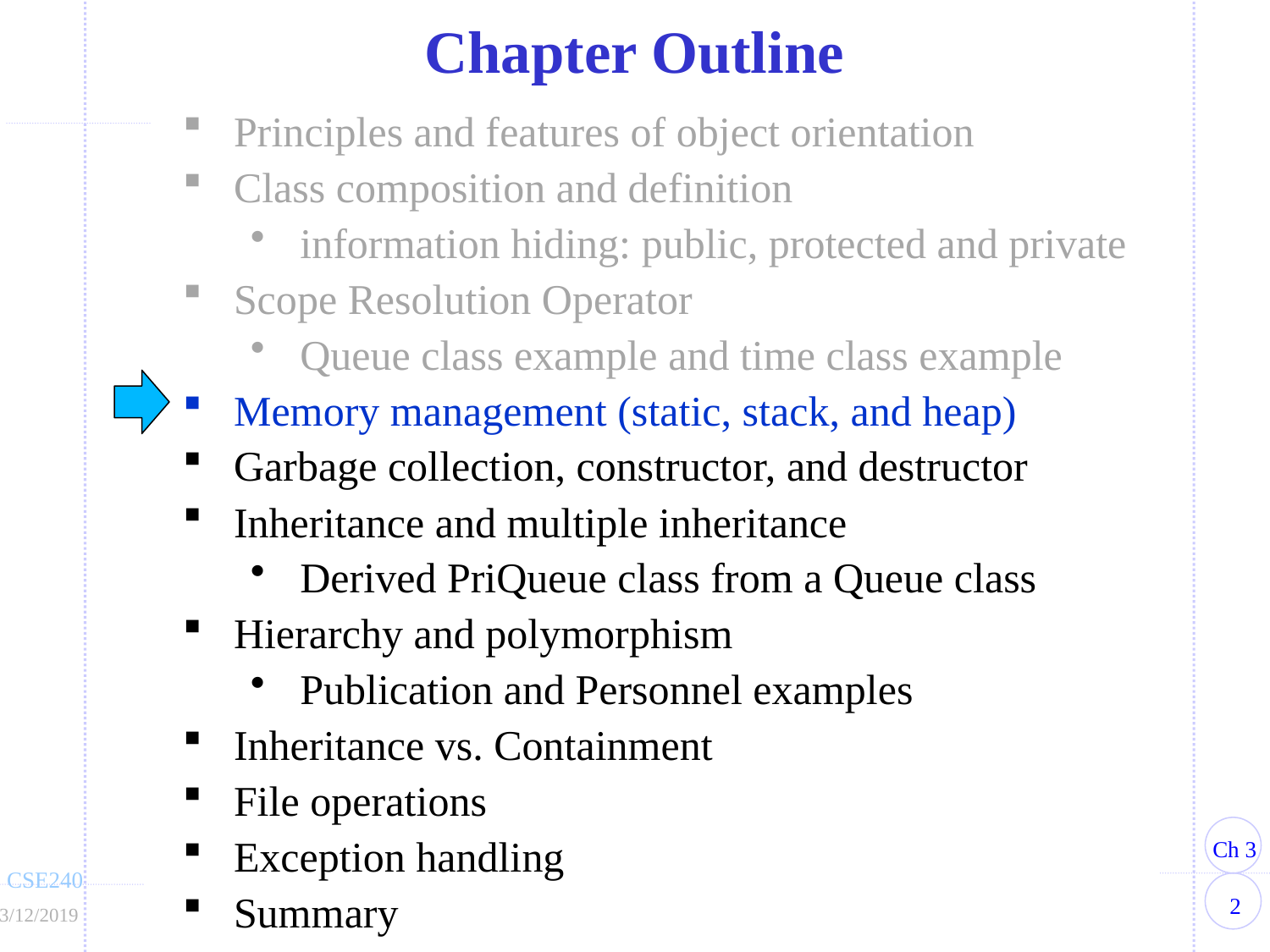

Chapter Outline
Principles and features of object orientation
Class composition and definition
information hiding: public, protected and private
Scope Resolution Operator
Queue class example and time class example
Memory management (static, stack, and heap)
Garbage collection, constructor, and destructor
Inheritance and multiple inheritance
Derived PriQueue class from a Queue class
Hierarchy and polymorphism
Publication and Personnel examples
Inheritance vs. Containment
File operations
Exception handling
Summary